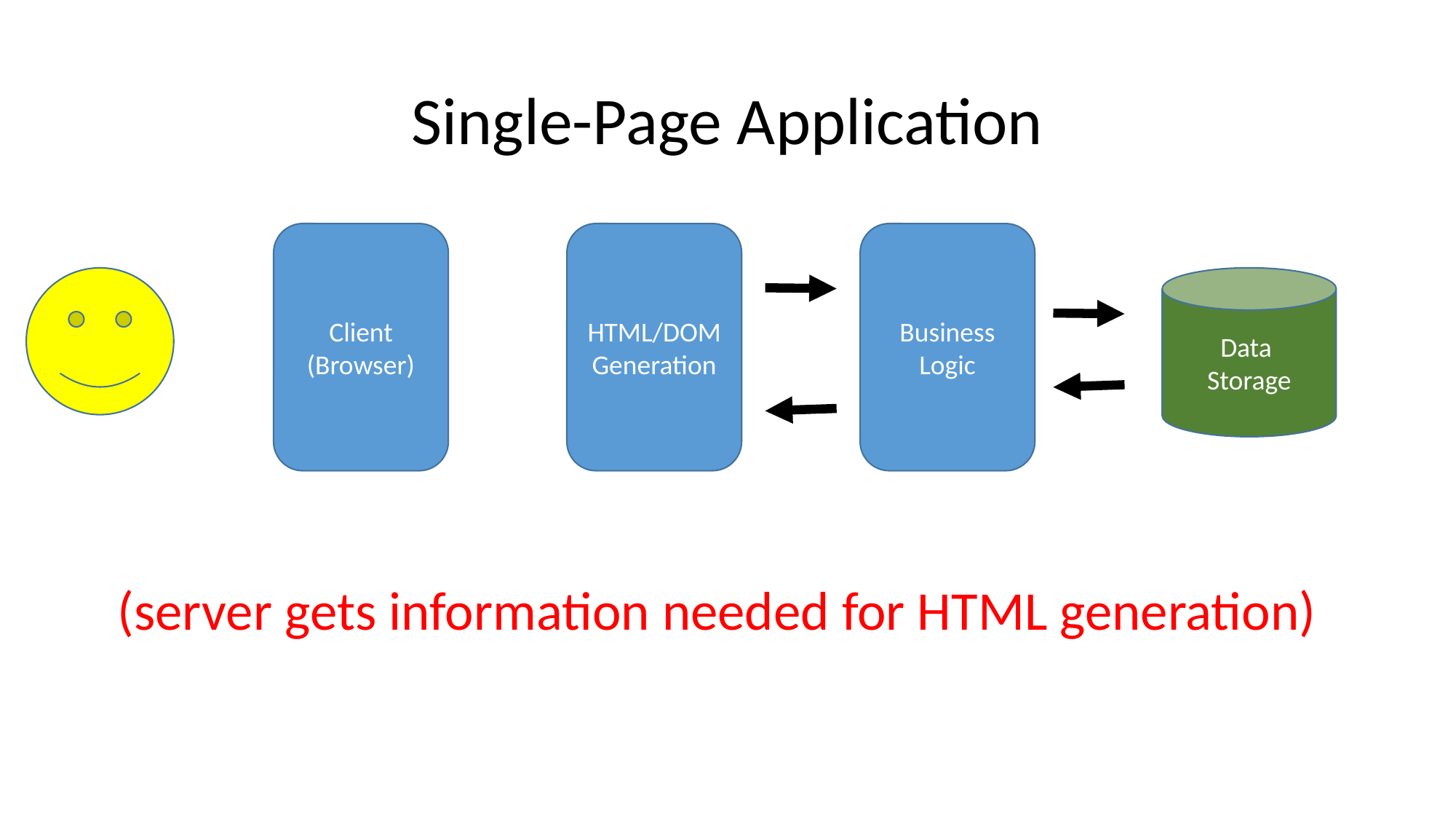

# Single-Page Application
Client
(Browser)
HTML/DOM Generation
Business Logic

Data
Storage
(server gets information needed for HTML generation)